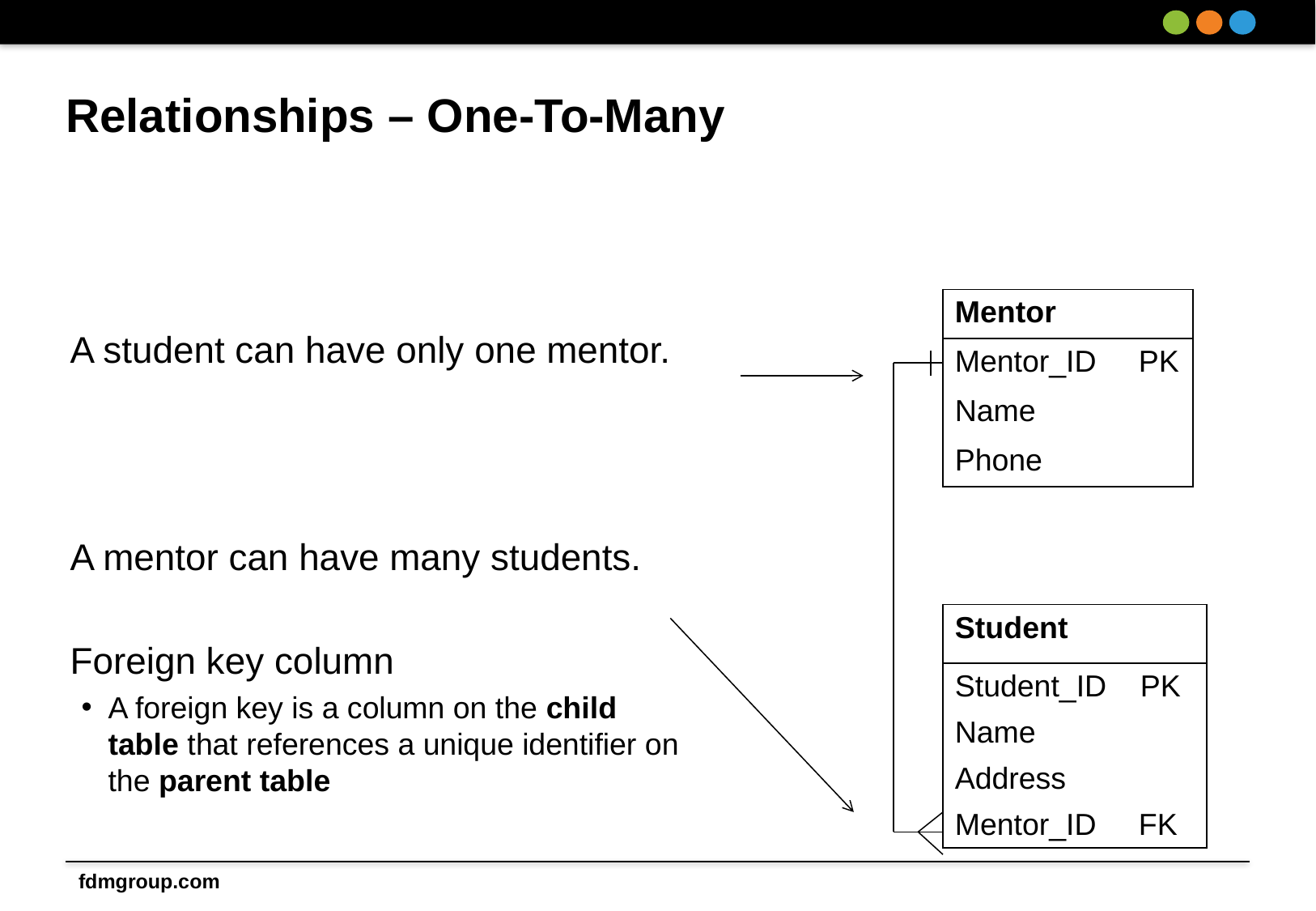

# Relationships – One-To-Many

A student can have only one mentor.

A mentor can have many students.

Foreign key column
A foreign key is a column on the child table that references a unique identifier on the parent table

| Mentor |
| --- |
| Mentor\_ID PK |
| Name |
| Phone |
| Student |
| --- |
| Student\_ID PK |
| Name |
| Address |
| Mentor\_ID FK |